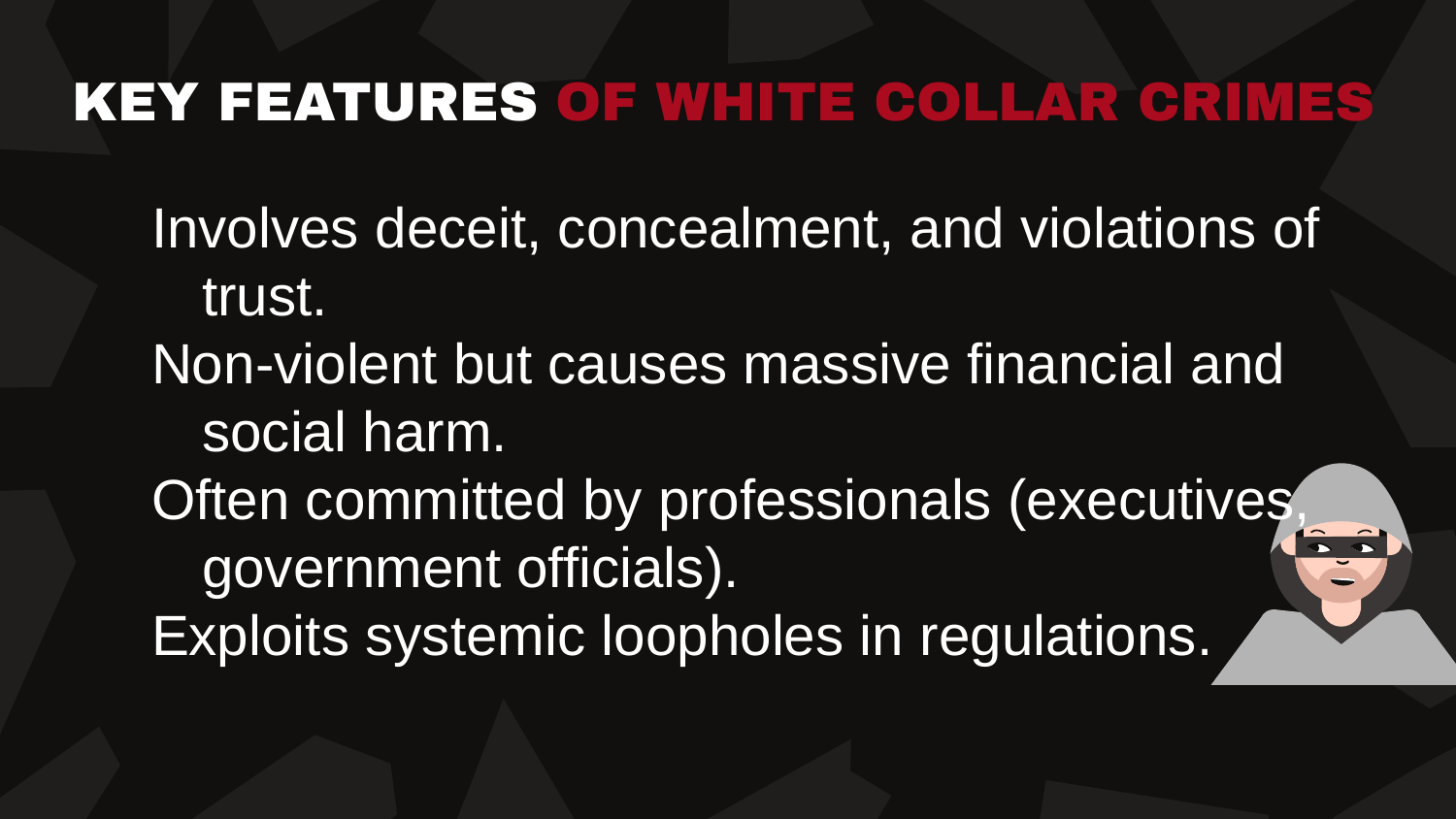

# KEY FEATURES OF WHITE COLLAR CRIMES
Involves deceit, concealment, and violations of trust.
Non-violent but causes massive financial and social harm.
Often committed by professionals (executives, government officials).
Exploits systemic loopholes in regulations.